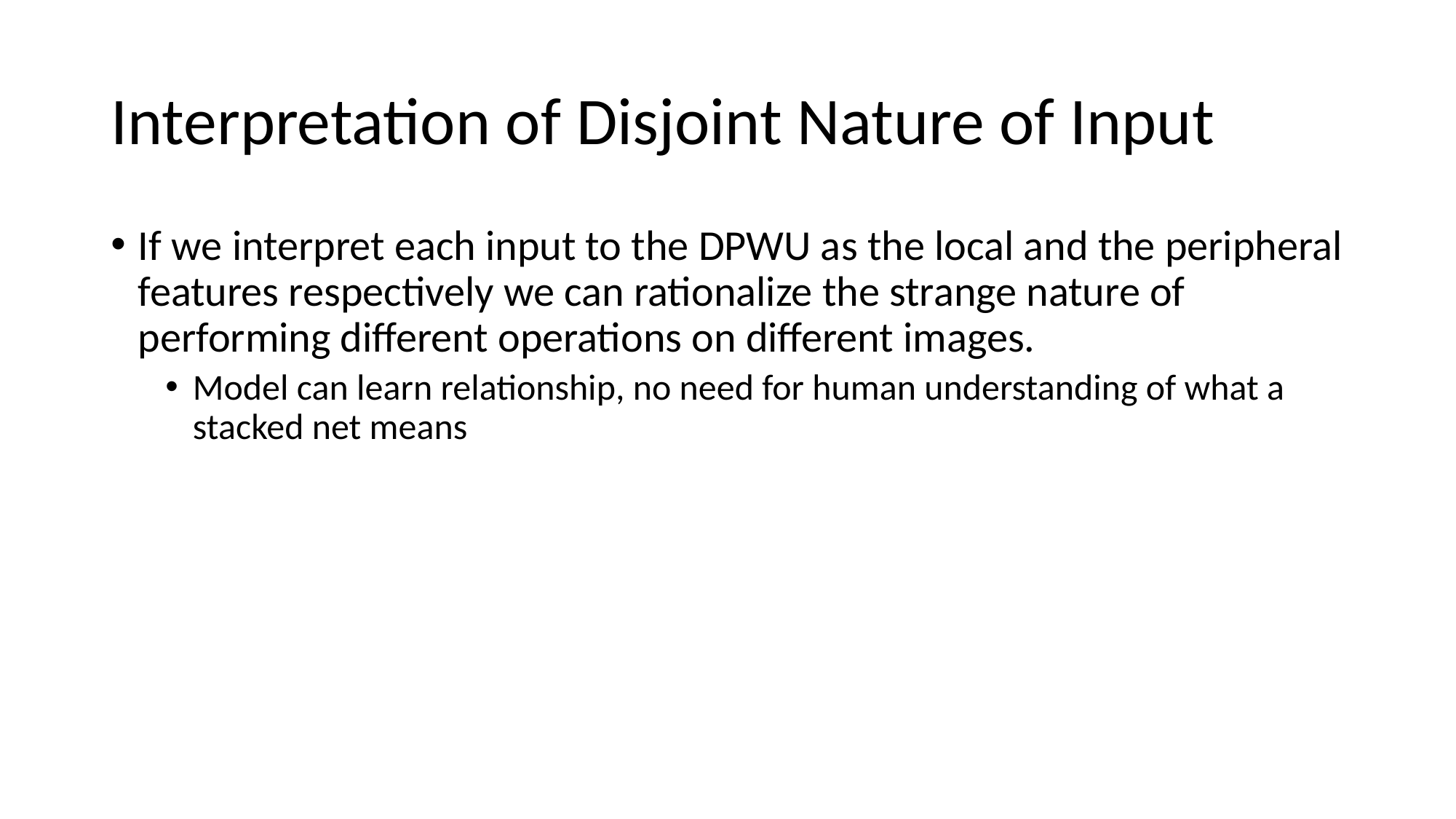

# Interpretation of Disjoint Nature of Input
If we interpret each input to the DPWU as the local and the peripheral features respectively we can rationalize the strange nature of performing different operations on different images.
Model can learn relationship, no need for human understanding of what a stacked net means